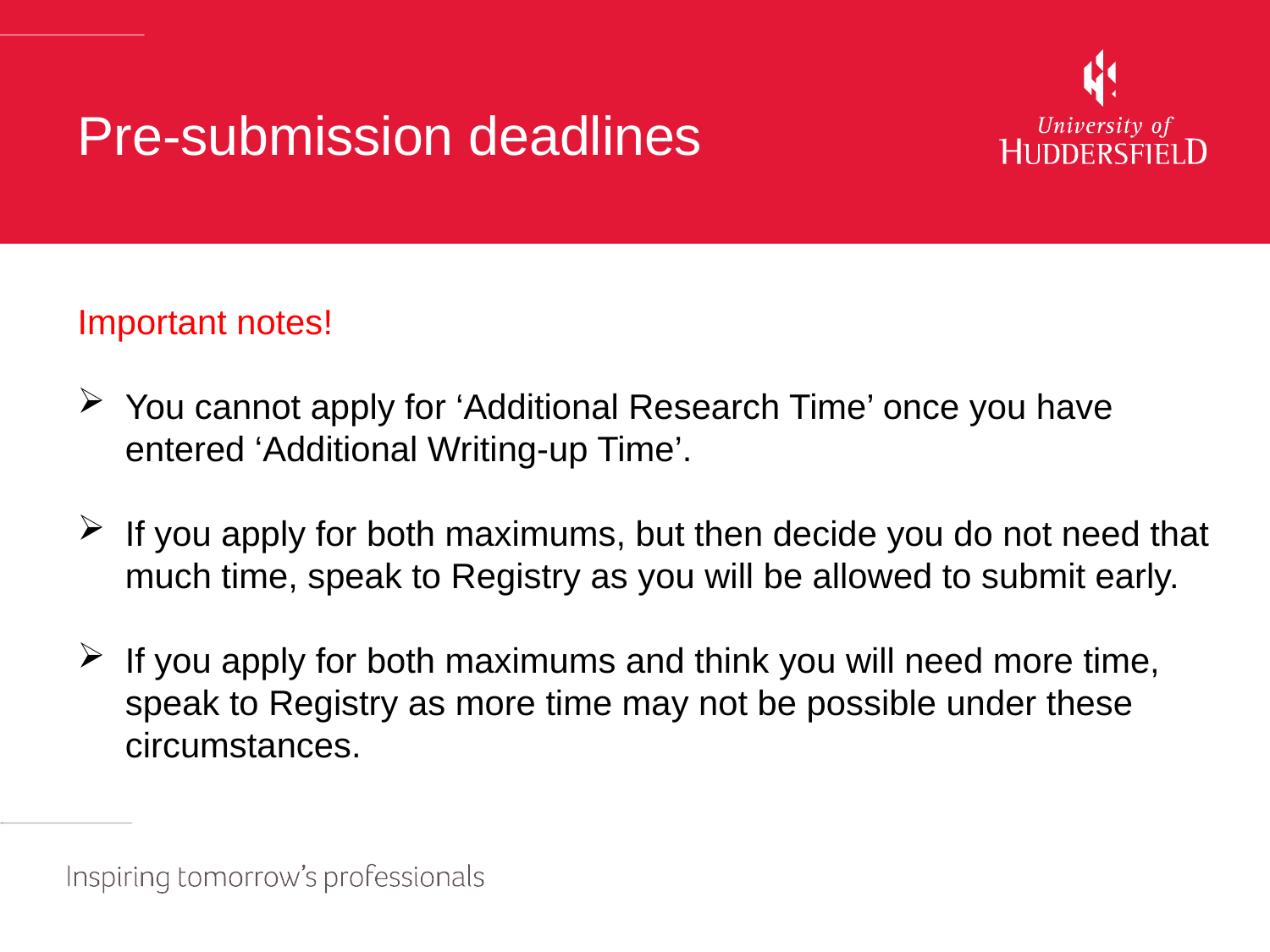

# Pre-submission deadlines
Important notes!

You cannot apply for ‘Additional Research Time’ once you have entered ‘Additional Writing-up Time’.

If you apply for both maximums, but then decide you do not need that much time, speak to Registry as you will be allowed to submit early.

If you apply for both maximums and think you will need more time, speak to Registry as more time may not be possible under these circumstances.